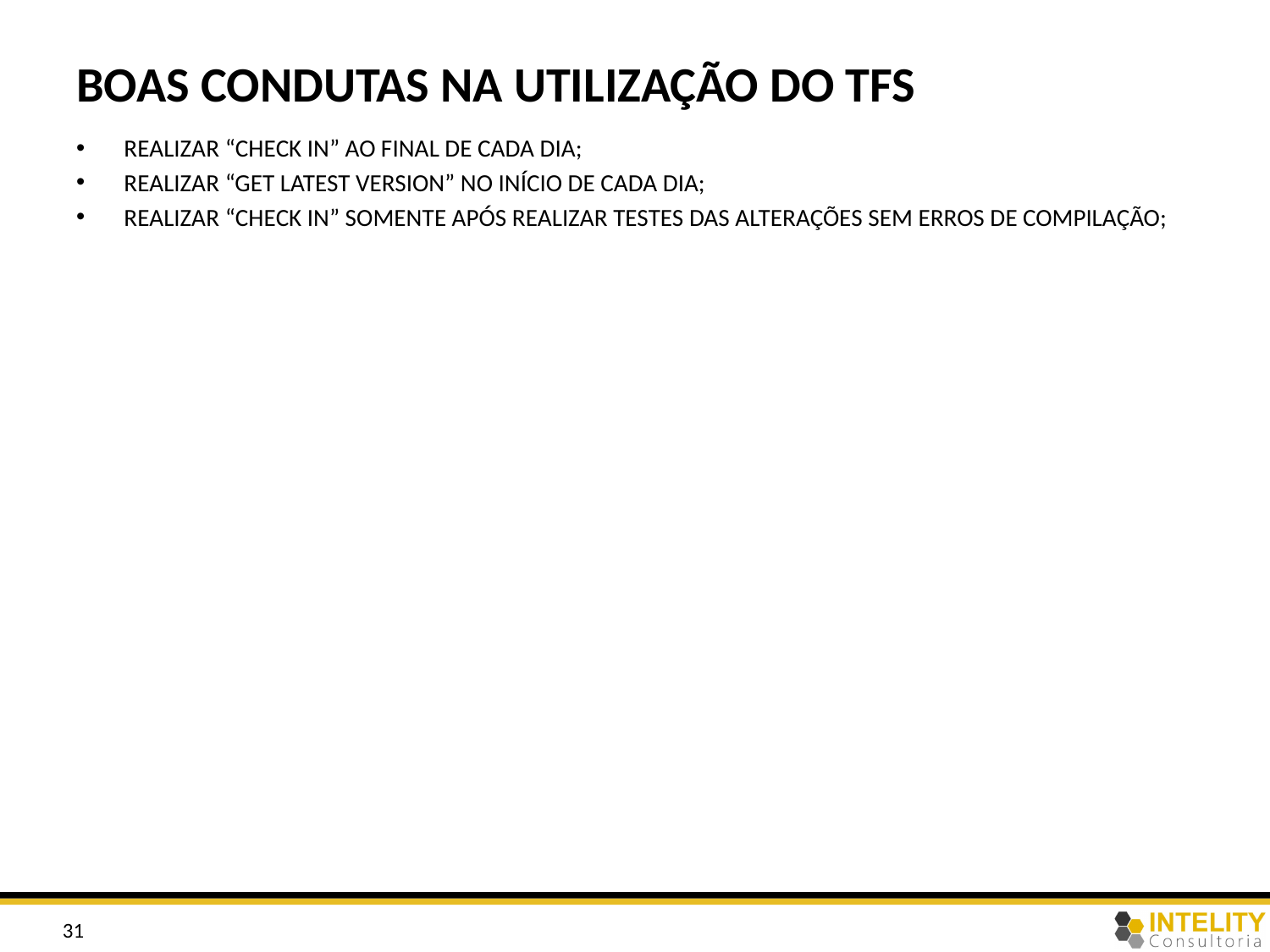

# Boas condutas na utilização do TFS
Realizar “Check In” ao final de cada dia;
Realizar “Get Latest Version” no início de cada dia;
Realizar “Check In” somente após realizar testes das alterações sem erros de compilação;

31